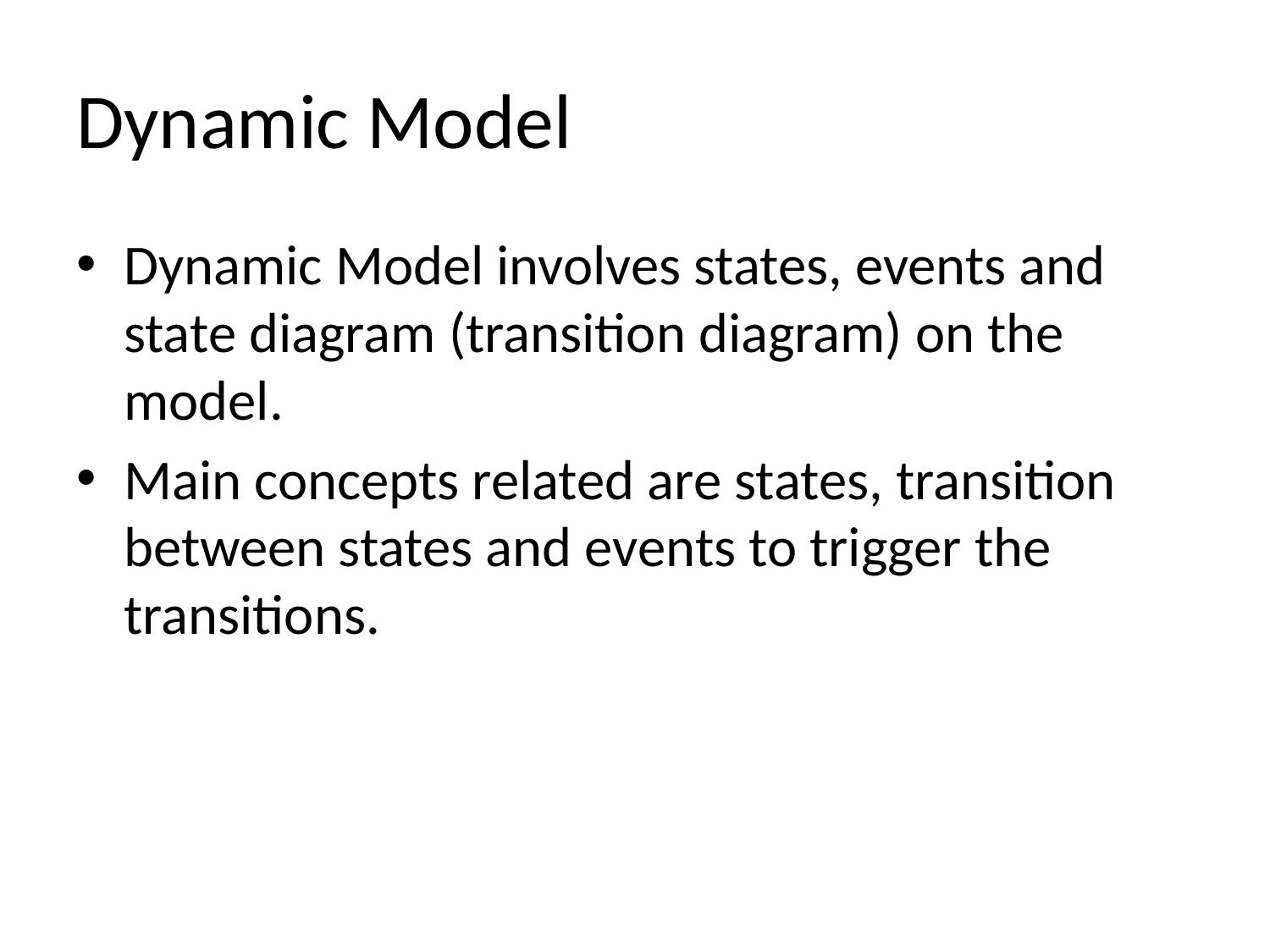

# Dynamic Model
Dynamic Model involves states, events and state diagram (transition diagram) on the model.
Main concepts related are states, transition between states and events to trigger the transitions.